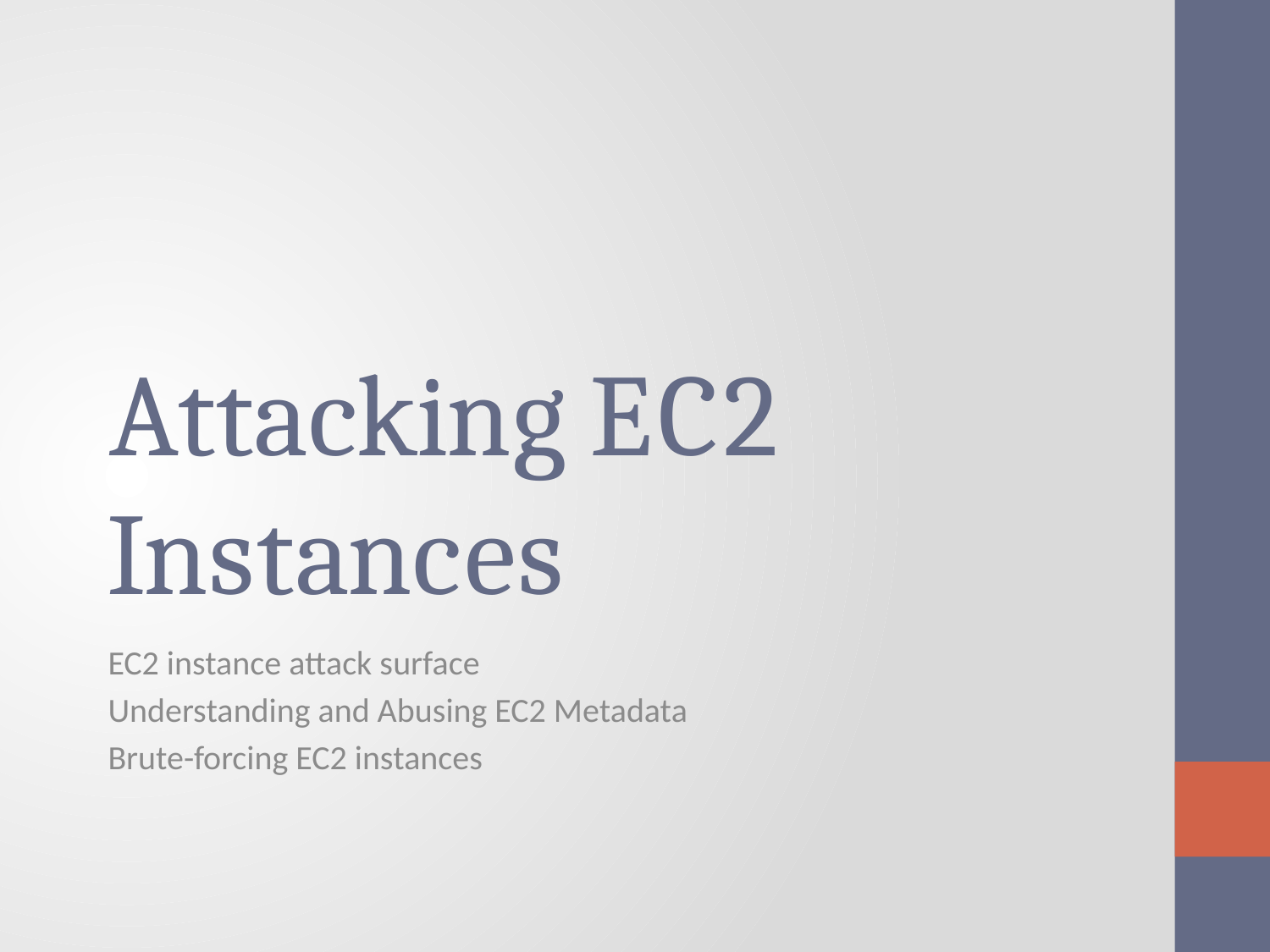

# Attacking EC2 Instances
EC2 instance attack surface
Understanding and Abusing EC2 Metadata
Brute-forcing EC2 instances